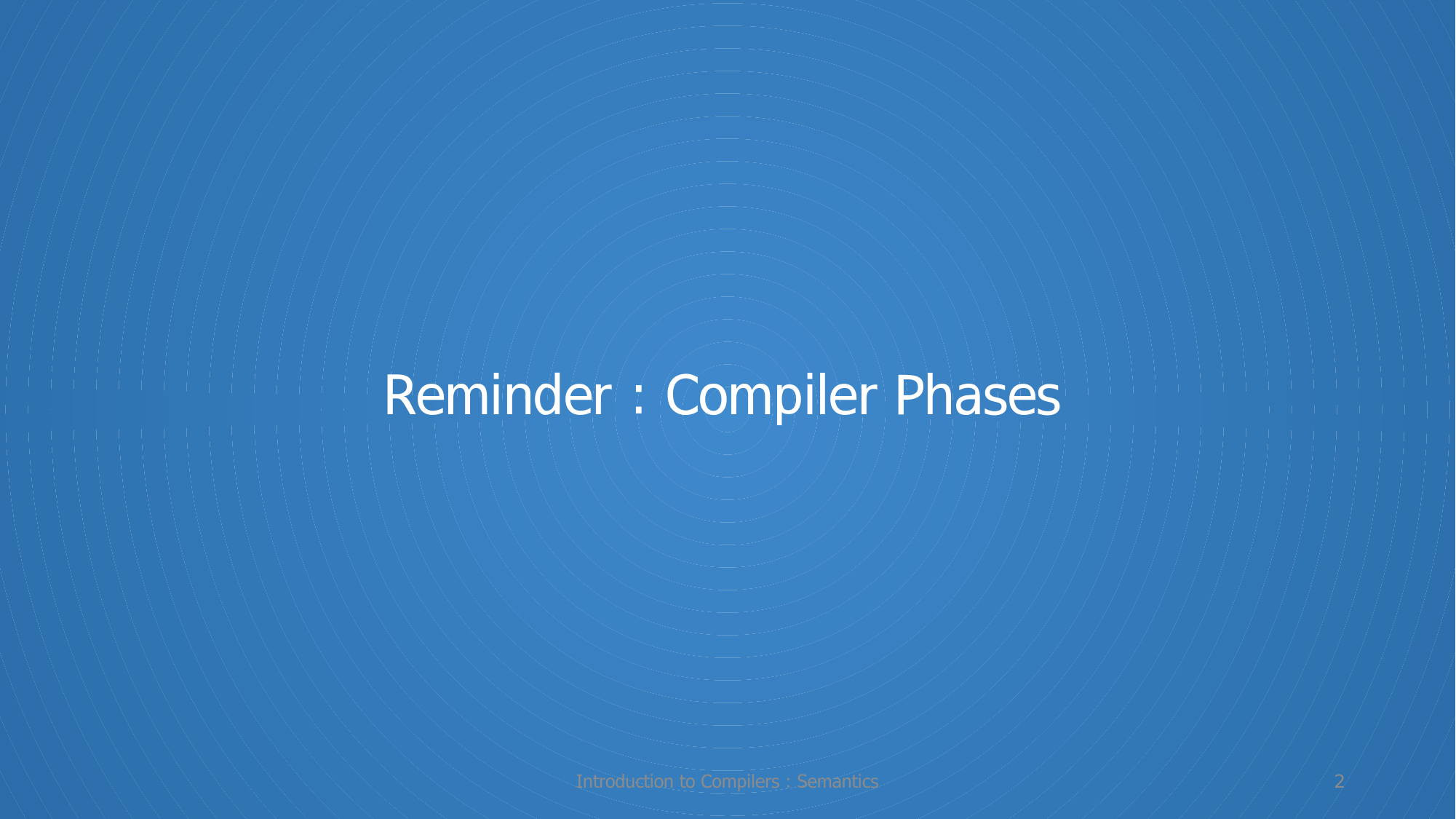

Reminder : Compiler Phases
Introduction to Compilers : Semantics
2